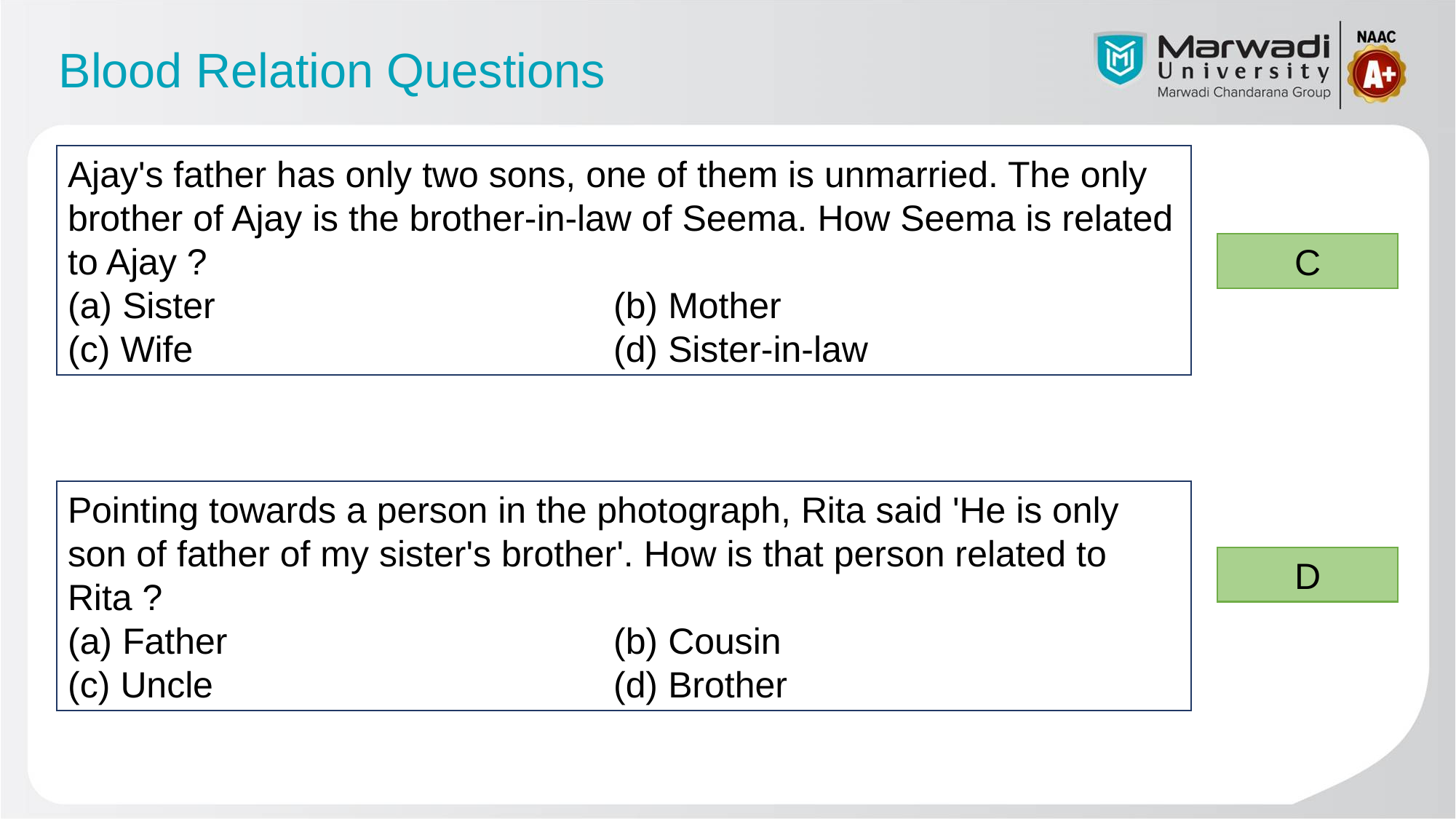

# Blood Relation Questions
Ajay's father has only two sons, one of them is unmarried. The only brother of Ajay is the brother-in-law of Seema. How Seema is related to Ajay ?
(a) Sister				(b) Mother
(c) Wife				(d) Sister-in-law
C
Pointing towards a person in the photograph, Rita said 'He is only son of father of my sister's brother'. How is that person related to Rita ?
(a) Father				(b) Cousin
(c) Uncle				(d) Brother
D